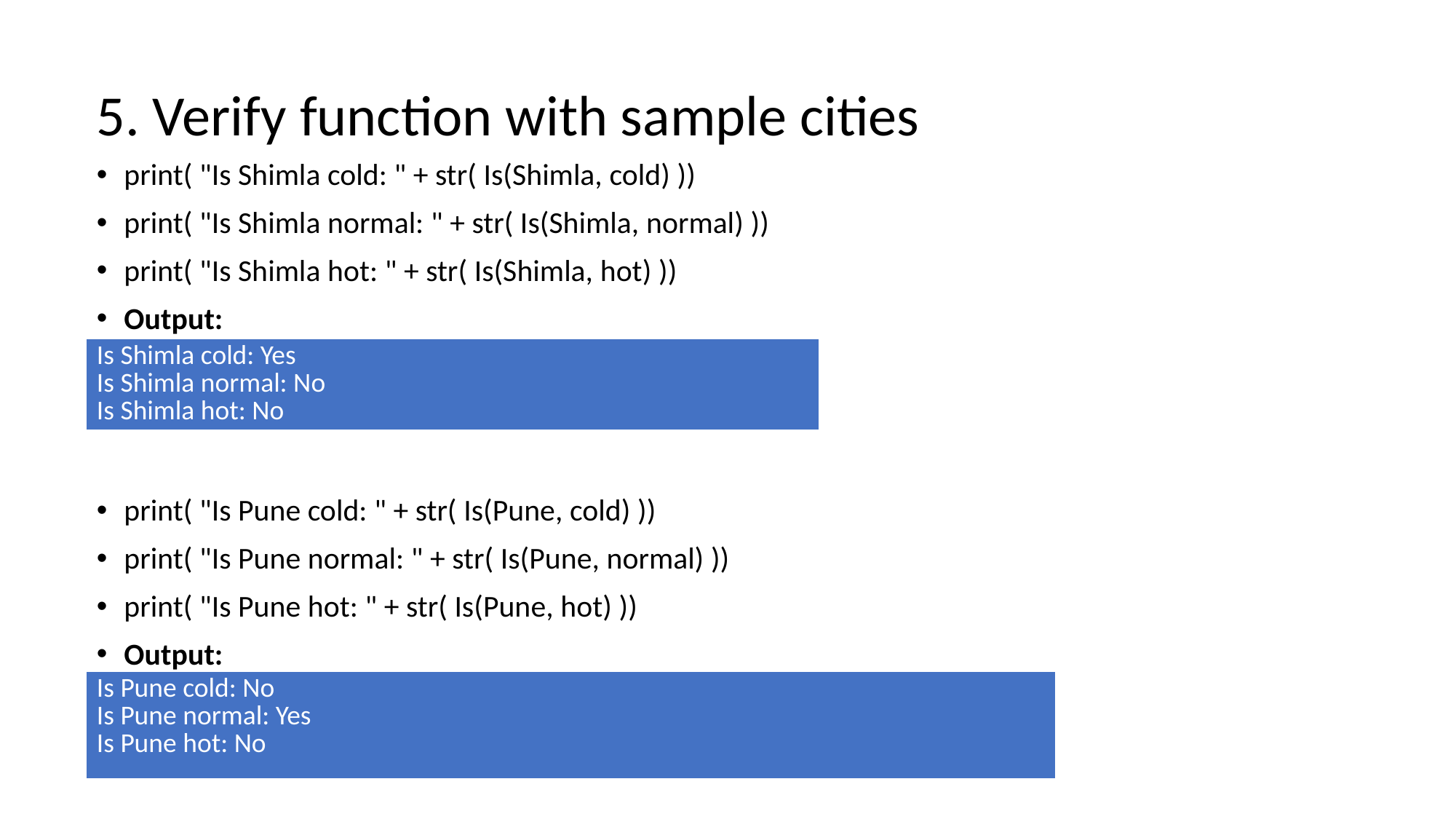

# 5. Verify function with sample cities
print( "Is Shimla cold: " + str( Is(Shimla, cold) ))
print( "Is Shimla normal: " + str( Is(Shimla, normal) ))
print( "Is Shimla hot: " + str( Is(Shimla, hot) ))
Output:

print( "Is Pune cold: " + str( Is(Pune, cold) ))
print( "Is Pune normal: " + str( Is(Pune, normal) ))
print( "Is Pune hot: " + str( Is(Pune, hot) ))
Output:
| Is Shimla cold: Yes Is Shimla normal: No Is Shimla hot: No |
| --- |
| Is Pune cold: No Is Pune normal: Yes Is Pune hot: No |
| --- |